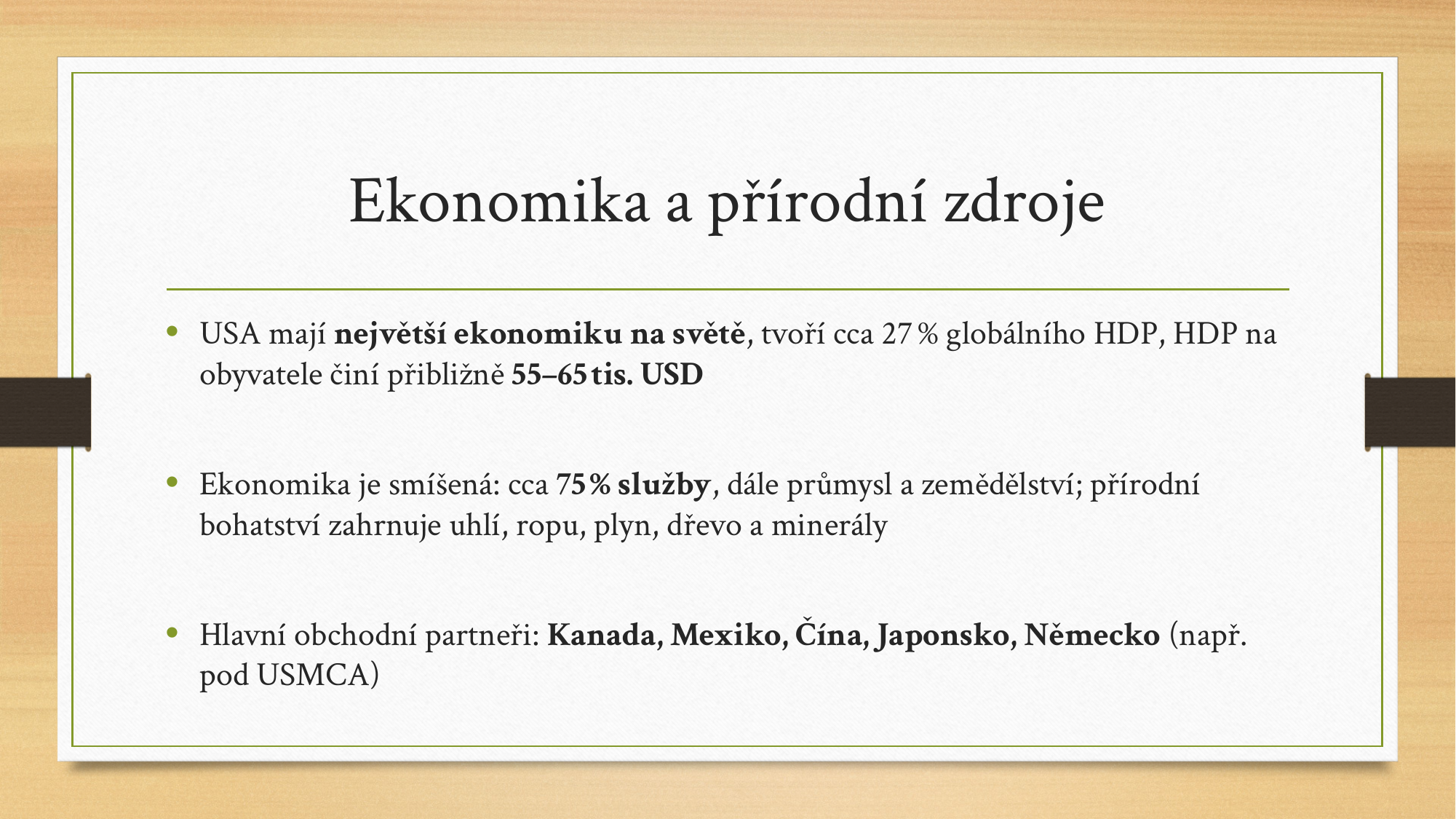

# Ekonomika a přírodní zdroje
USA mají největší ekonomiku na světě, tvoří cca 27 % globálního HDP, HDP na obyvatele činí přibližně 55–65 tis. USD

Ekonomika je smíšená: cca 75 % služby, dále průmysl a zemědělství; přírodní bohatství zahrnuje uhlí, ropu, plyn, dřevo a minerály

Hlavní obchodní partneři: Kanada, Mexiko, Čína, Japonsko, Německo (např. pod USMCA)